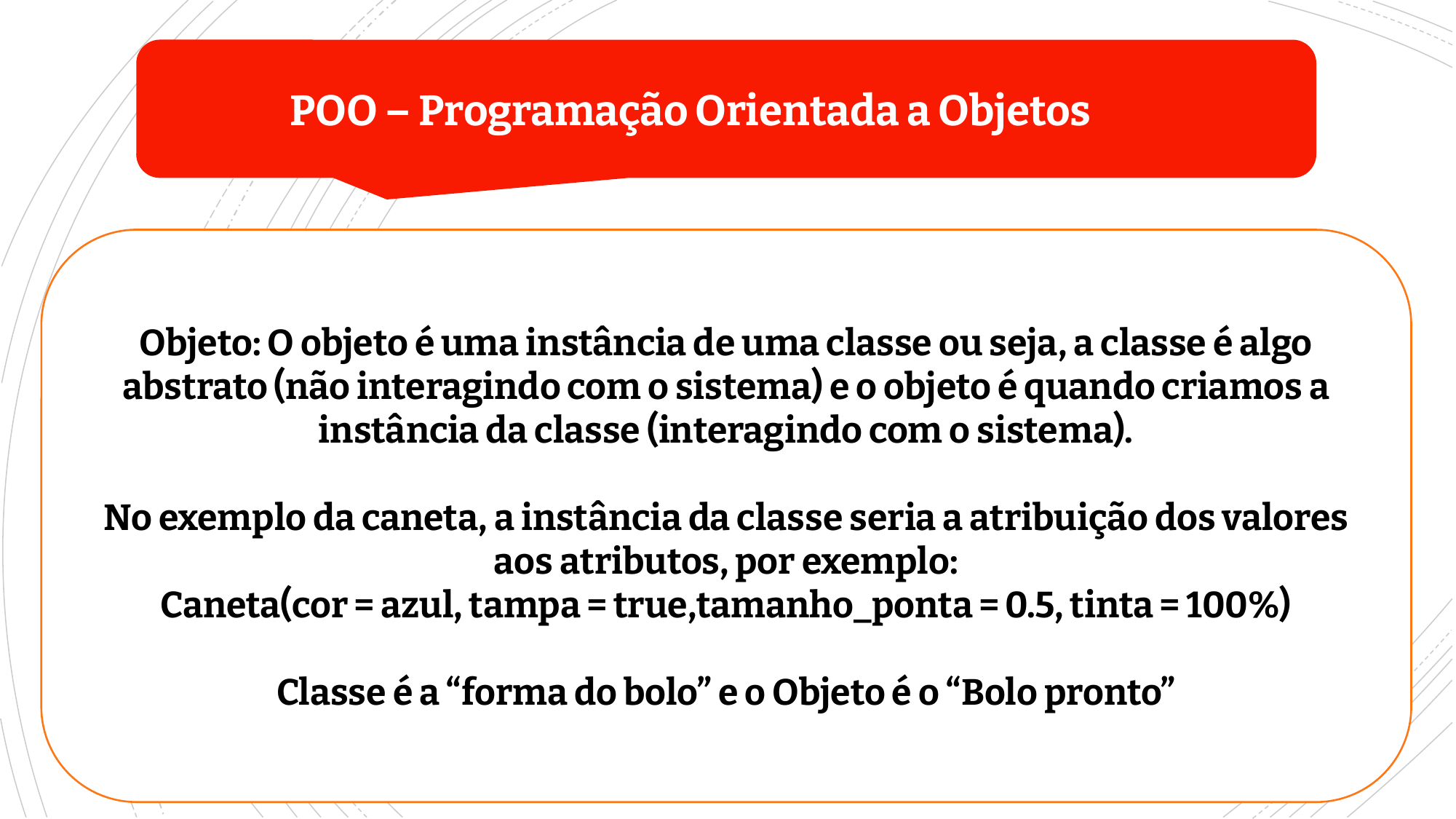

POO – Programação Orientada a Objetos
Objeto: O objeto é uma instância de uma classe ou seja, a classe é algo abstrato (não interagindo com o sistema) e o objeto é quando criamos a instância da classe (interagindo com o sistema).

No exemplo da caneta, a instância da classe seria a atribuição dos valores aos atributos, por exemplo:
Caneta(cor = azul, tampa = true,tamanho_ponta = 0.5, tinta = 100%)

Classe é a “forma do bolo” e o Objeto é o “Bolo pronto”